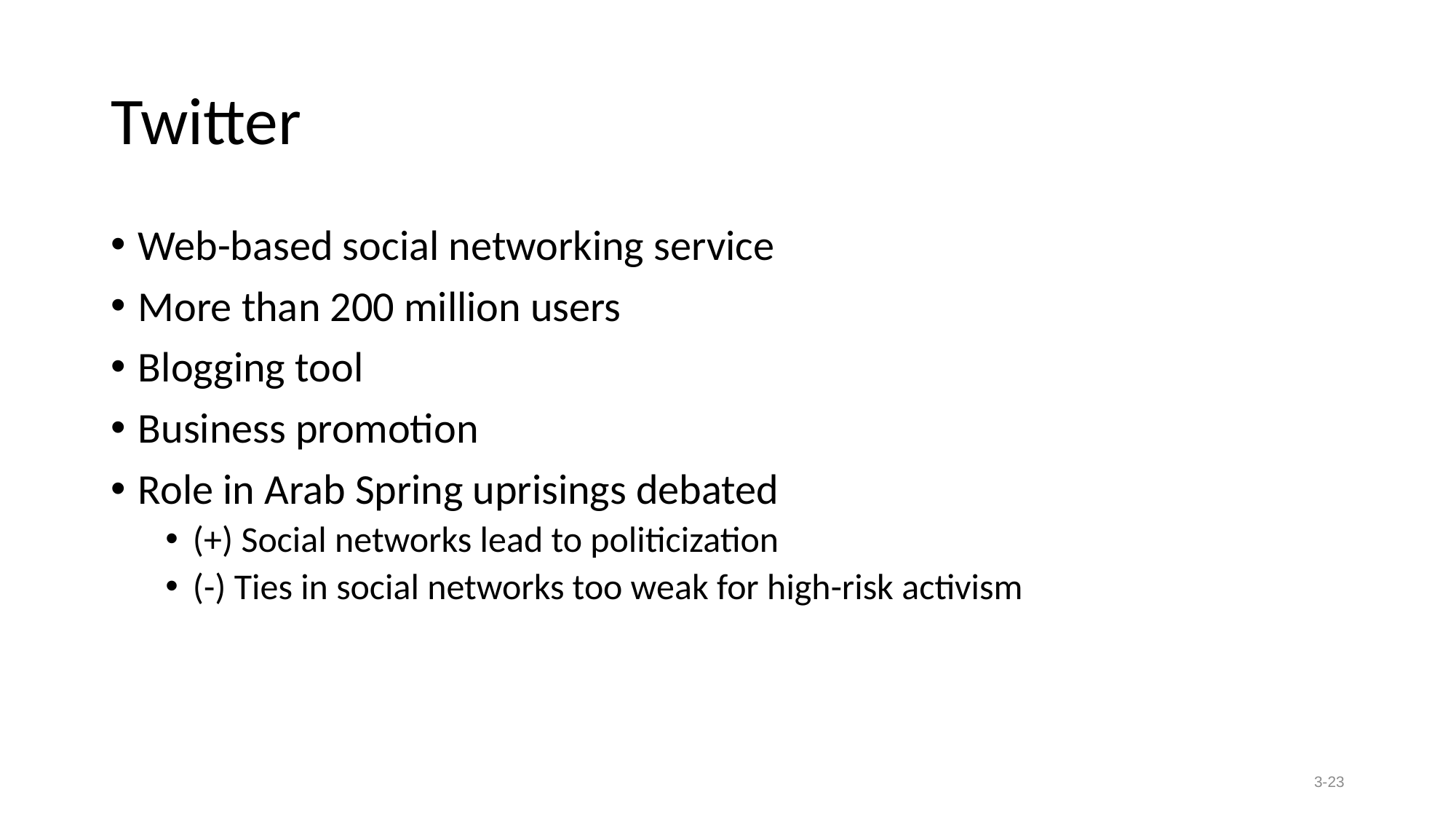

# Twitter
Web-based social networking service
More than 200 million users
Blogging tool
Business promotion
Role in Arab Spring uprisings debated
(+) Social networks lead to politicization
(-) Ties in social networks too weak for high-risk activism

3-23